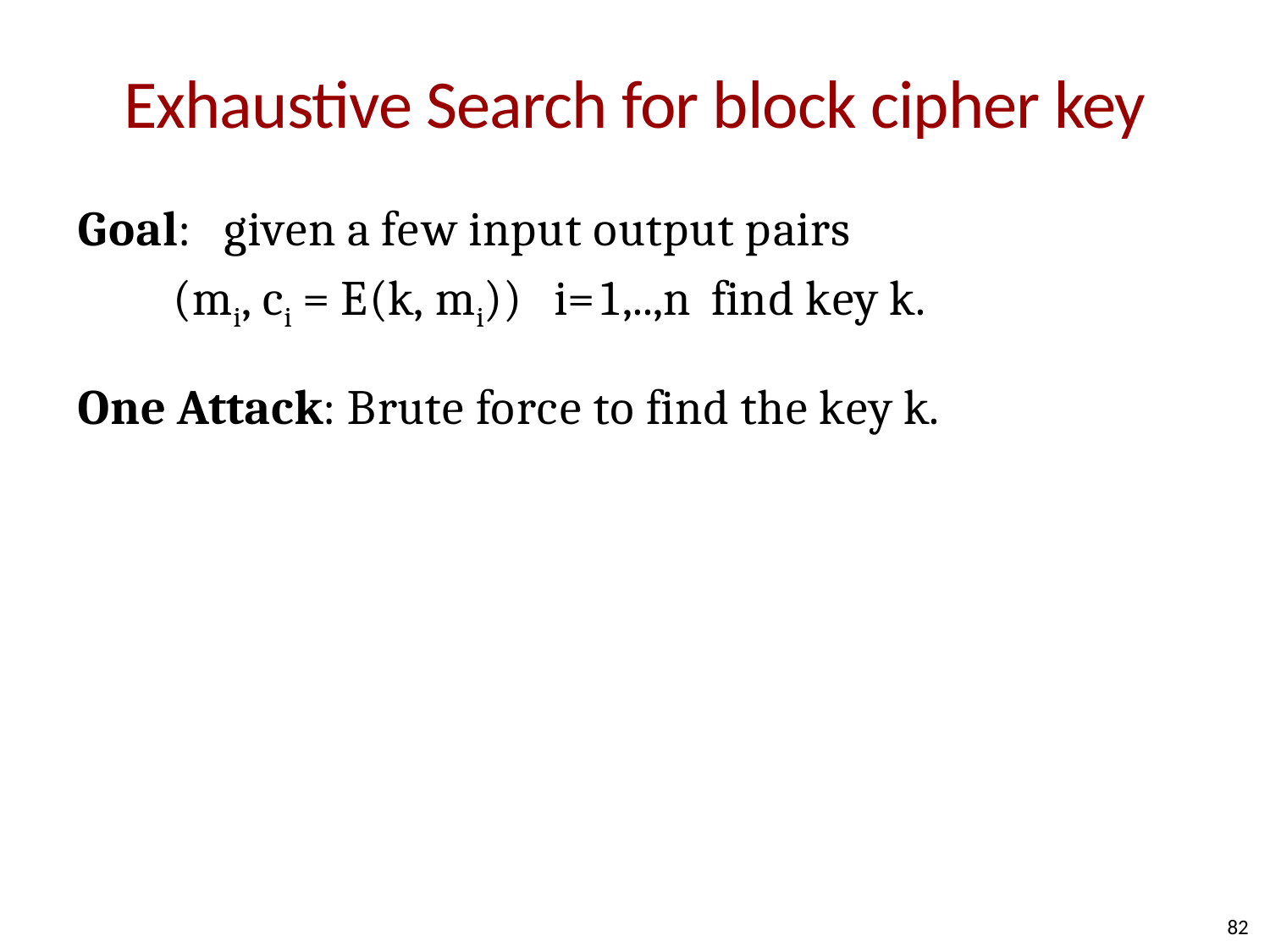

# Exhaustive Search for block cipher key
Goal:   given a few input output pairs
         (mi, ci = E(k, mi))   i=1,..,n	find key k.
One Attack: Brute force to find the key k.
82